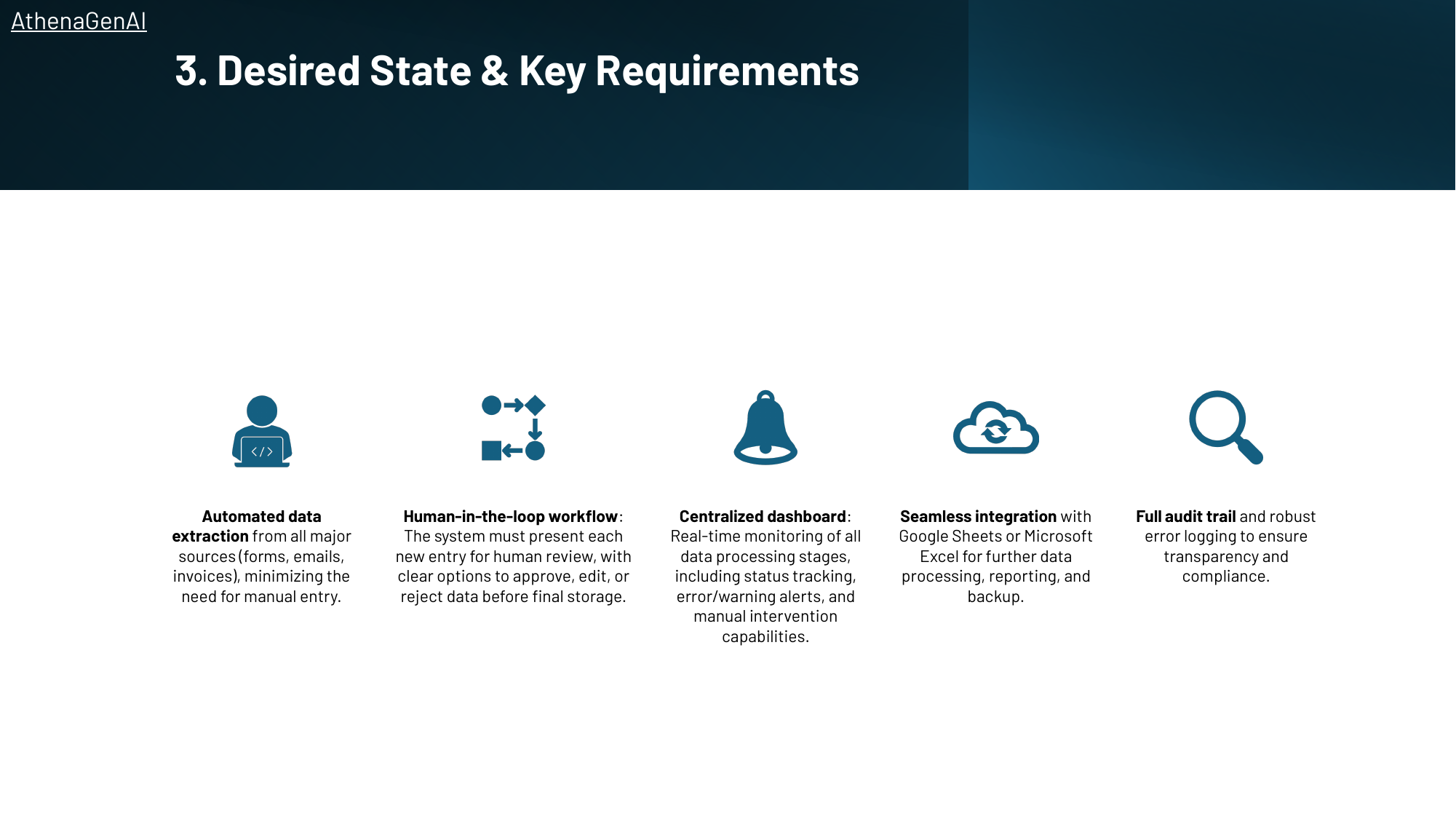

AthenaGenAI

# 3. Desired State & Key Requirements
Automated data extraction from all major sources (forms, emails, invoices), minimizing the need for manual entry.
Human-in-the-loop workflow: The system must present each new entry for human review, with clear options to approve, edit, or reject data before final storage.
Centralized dashboard: Real-time monitoring of all data processing stages, including status tracking, error/warning alerts, and manual intervention capabilities.
Seamless integration with Google Sheets or Microsoft Excel for further data processing, reporting, and backup.
Full audit trail and robust error logging to ensure transparency and compliance.